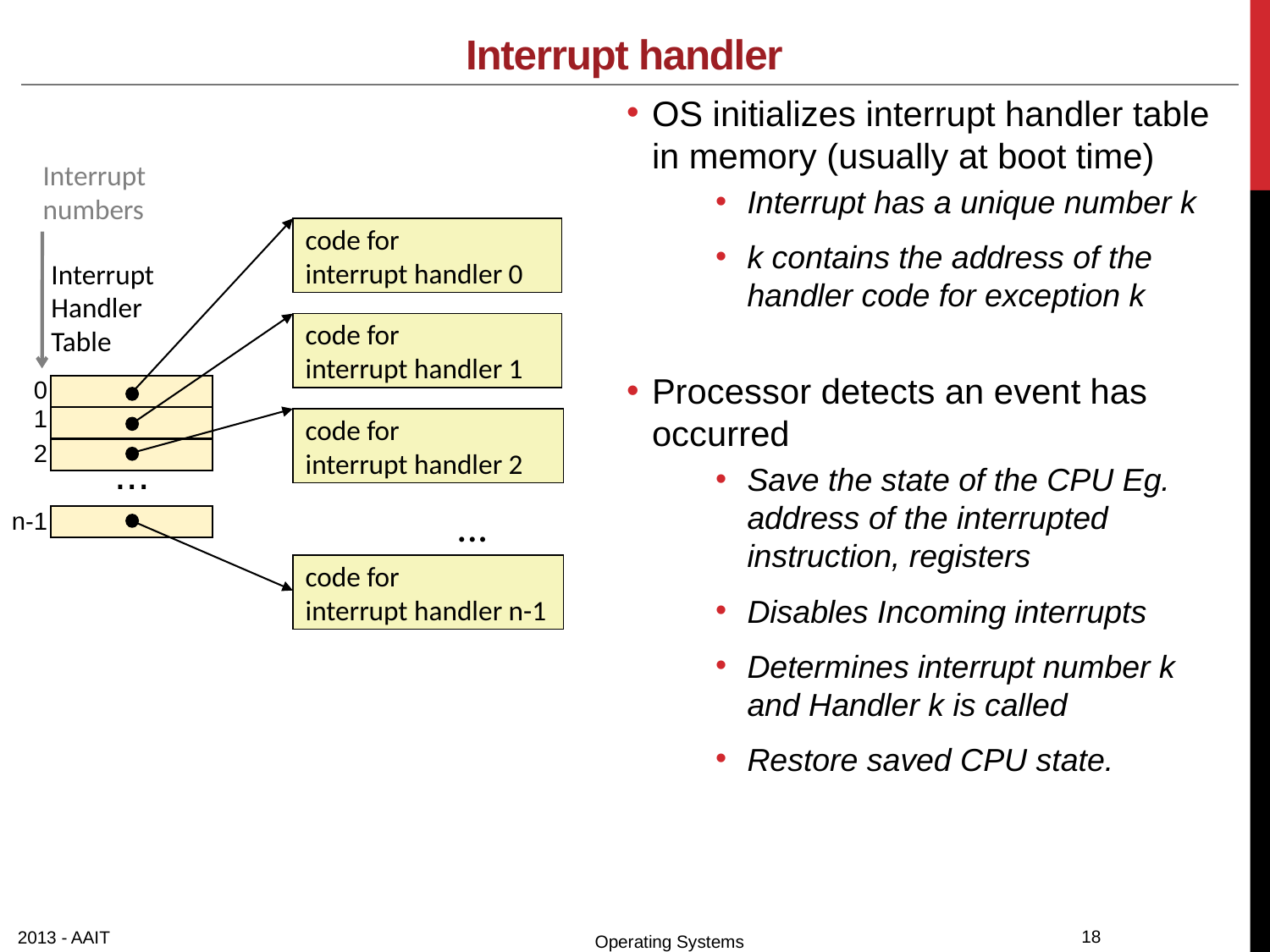

# Interrupt handler
OS initializes interrupt handler table in memory (usually at boot time)
Interrupt has a unique number k
k contains the address of the handler code for exception k
Processor detects an event has occurred
Save the state of the CPU Eg. address of the interrupted instruction, registers
Disables Incoming interrupts
Determines interrupt number k and Handler k is called
Restore saved CPU state.
Interrupt
numbers

code for
interrupt handler 0
Interrupt
Handler
Table

code for
interrupt handler 1
0

1

code for
interrupt handler 2

2

...

...
n-1

code for
interrupt handler n-1
2013 - AAIT
Operating Systems
18